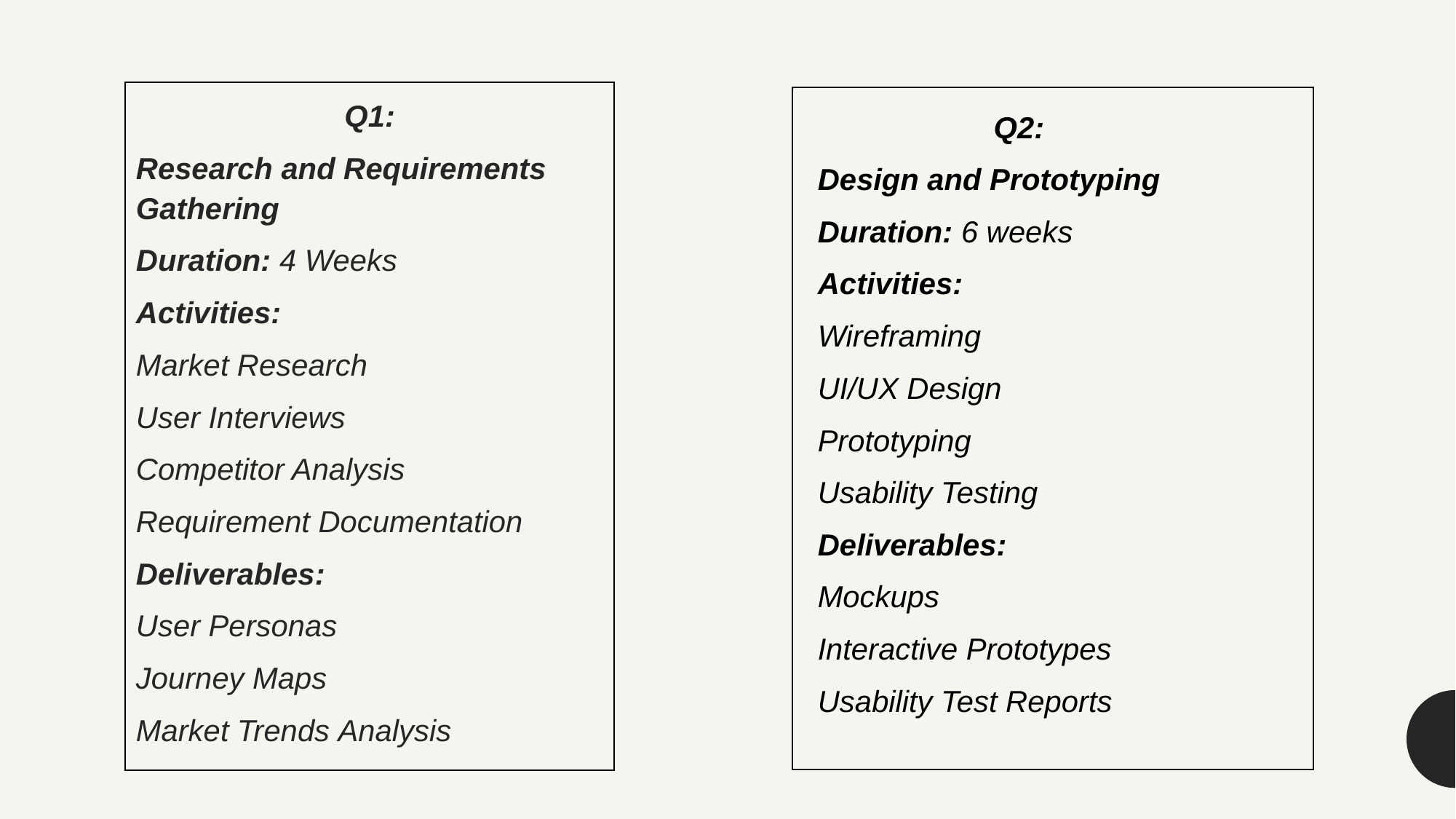

Q1:
Research and Requirements Gathering
Duration: 4 Weeks
Activities:
Market Research
User Interviews
Competitor Analysis
Requirement Documentation
Deliverables:
User Personas
Journey Maps
Market Trends Analysis
|  |
| --- |
|  |
| --- |
Q2:
Design and Prototyping
Duration: 6 weeks
Activities:
Wireframing
UI/UX Design
Prototyping
Usability Testing
Deliverables:
Mockups
Interactive Prototypes
Usability Test Reports